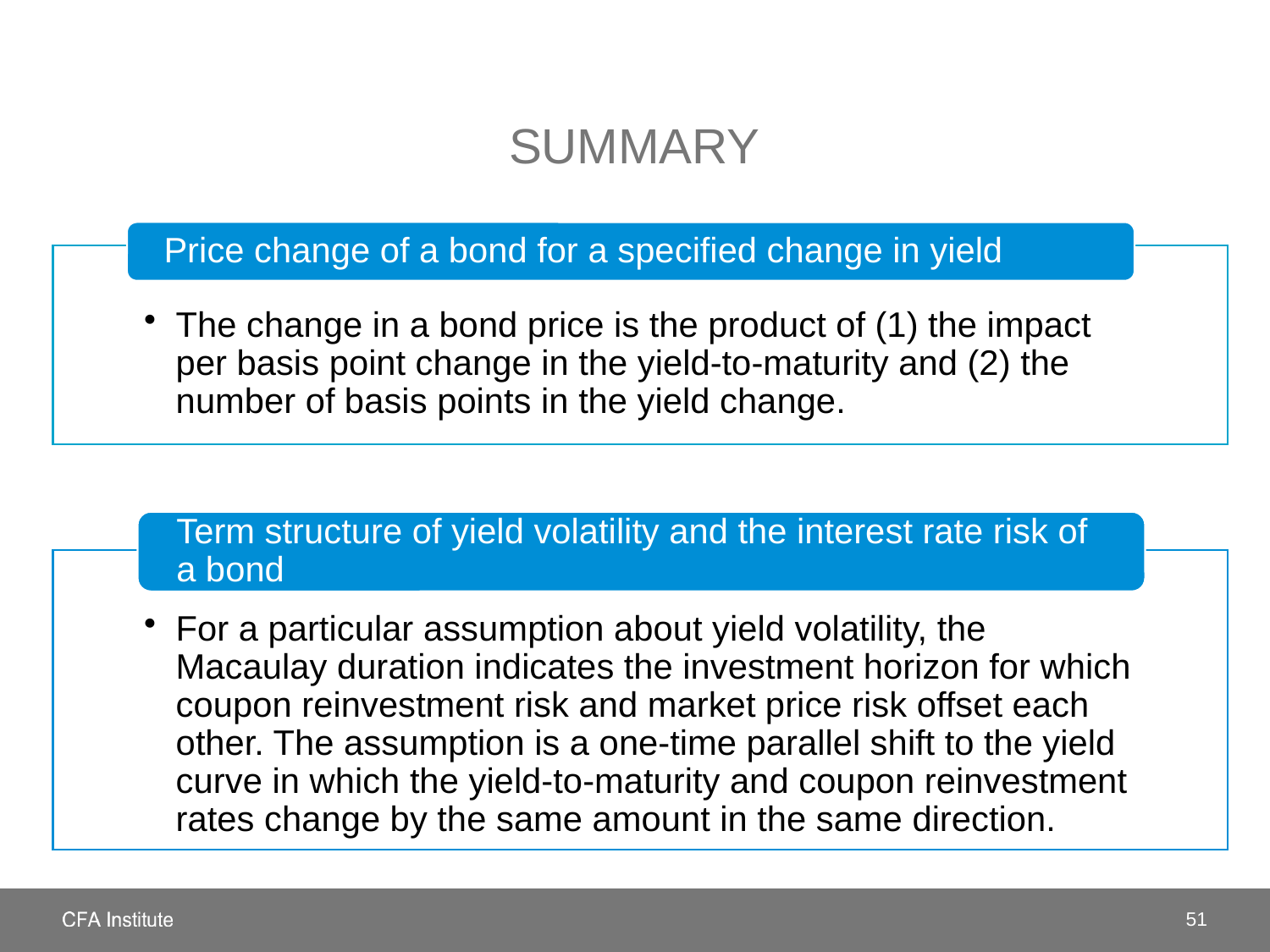

# SUMMARY
The change in a bond price is the product of (1) the impact per basis point change in the yield-to-maturity and (2) the number of basis points in the yield change.
Price change of a bond for a specified change in yield
For a particular assumption about yield volatility, the Macaulay duration indicates the investment horizon for which coupon reinvestment risk and market price risk offset each other. The assumption is a one-time parallel shift to the yield curve in which the yield-to-maturity and coupon reinvestment rates change by the same amount in the same direction.
Term structure of yield volatility and the interest rate risk of a bond
51